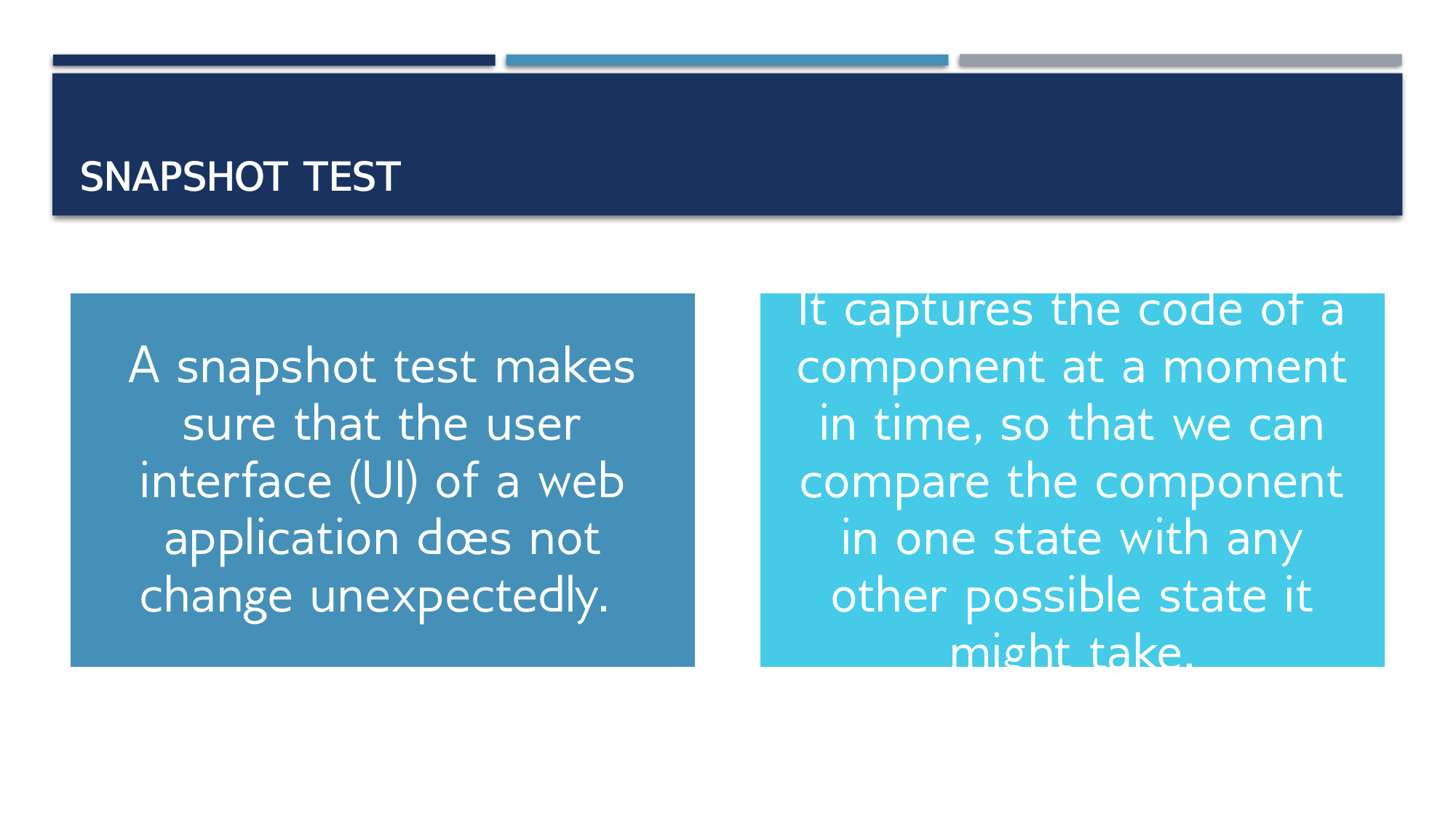

# Snapshot Test
A snapshot test makes sure that the user interface (UI) of a web application does not change unexpectedly.
It captures the code of a component at a moment in time, so that we can compare the component in one state with any other possible state it might take.